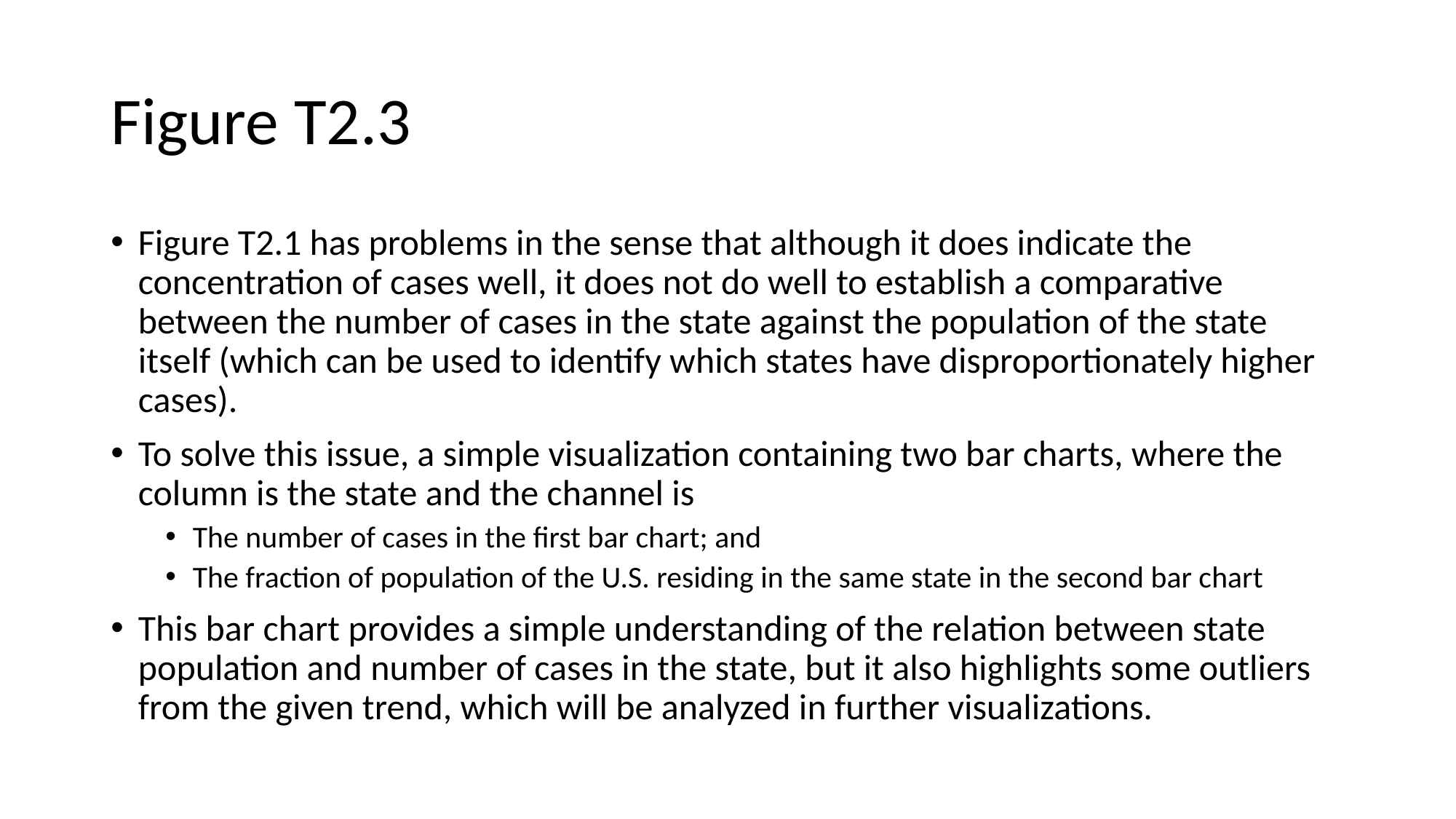

# Figure T2.3
Figure T2.1 has problems in the sense that although it does indicate the concentration of cases well, it does not do well to establish a comparative between the number of cases in the state against the population of the state itself (which can be used to identify which states have disproportionately higher cases).
To solve this issue, a simple visualization containing two bar charts, where the column is the state and the channel is
The number of cases in the first bar chart; and
The fraction of population of the U.S. residing in the same state in the second bar chart
This bar chart provides a simple understanding of the relation between state population and number of cases in the state, but it also highlights some outliers from the given trend, which will be analyzed in further visualizations.